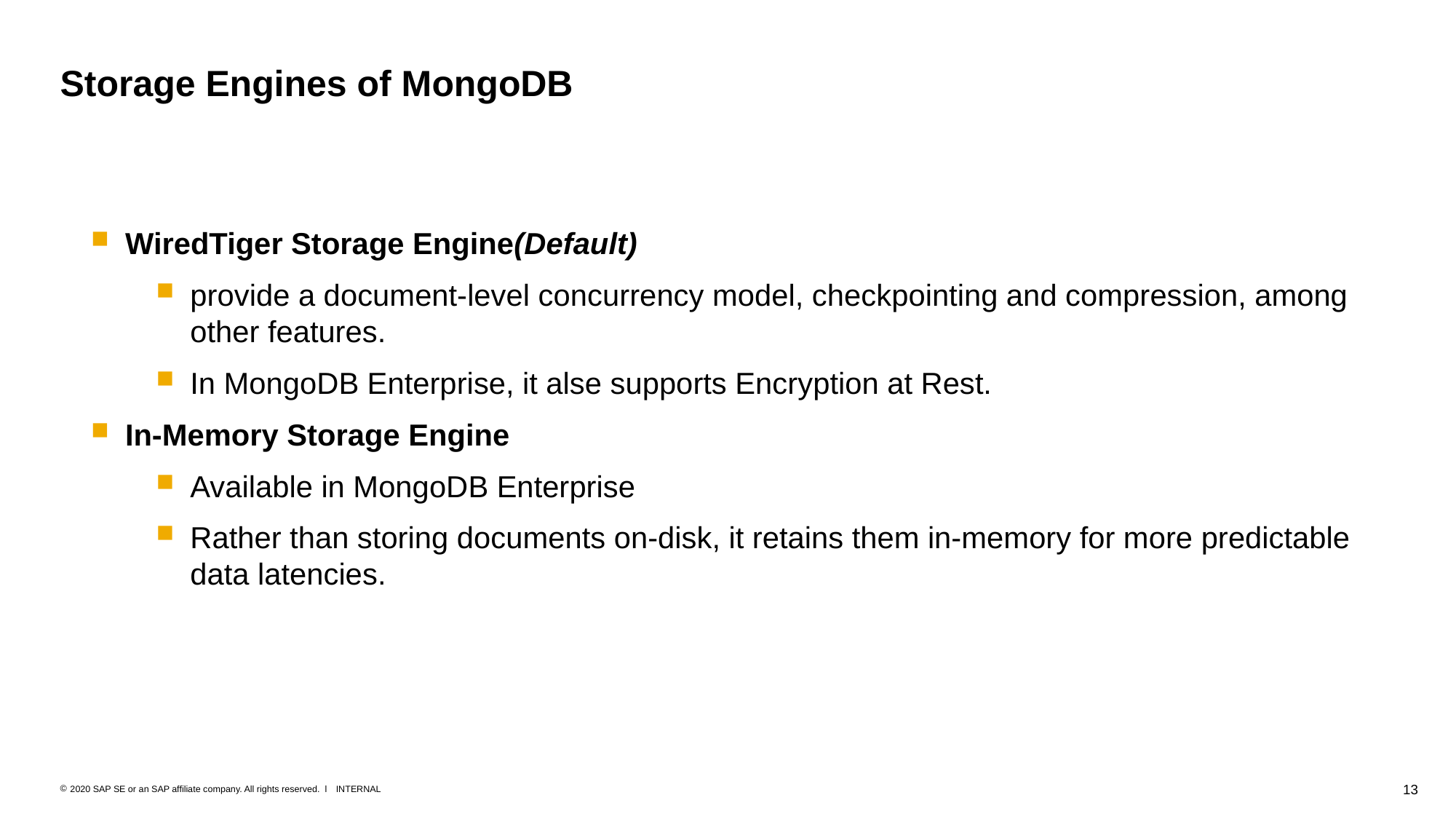

# Storage Engines of MongoDB
WiredTiger Storage Engine(Default)
provide a document-level concurrency model, checkpointing and compression, among other features.
In MongoDB Enterprise, it alse supports Encryption at Rest.
In-Memory Storage Engine
Available in MongoDB Enterprise
Rather than storing documents on-disk, it retains them in-memory for more predictable data latencies.